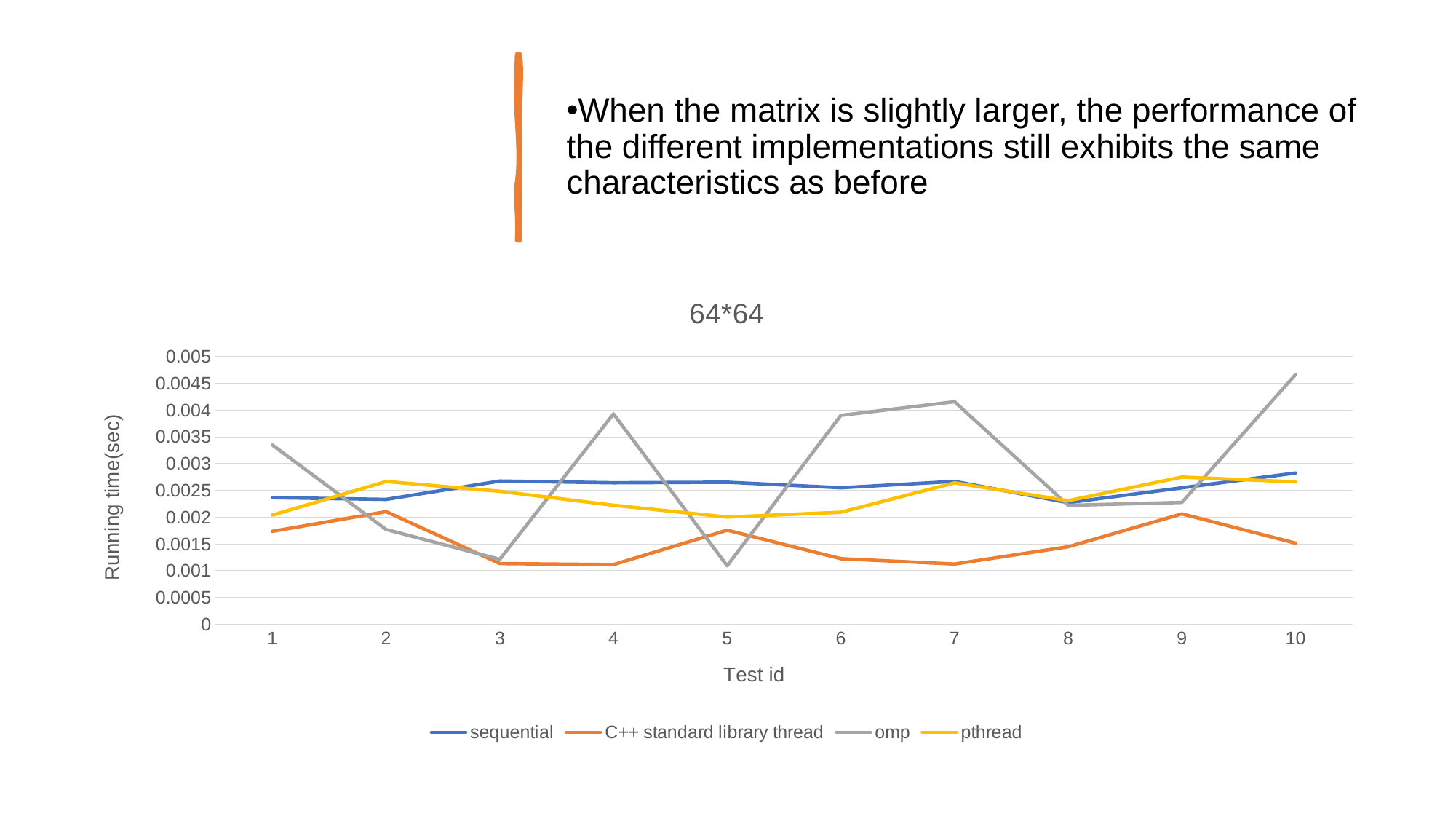

When the matrix is slightly larger, the performance of the different implementations still exhibits the same characteristics as before

### Chart: 64*64

| Category | sequential | C++ standard library thread | omp | pthread |
|---|---|---|---|---|
| 1 | 0.002367 | 0.001738 | 0.003351 | 0.002042 |
| 2 | 0.002335 | 0.002106 | 0.001772 | 0.002668 |
| 3 | 0.002677 | 0.001136 | 0.001215 | 0.002486 |
| 4 | 0.002645 | 0.001117 | 0.003932 | 0.002226 |
| 5 | 0.002655 | 0.001759 | 0.001095 | 0.002004 |
| 6 | 0.002552 | 0.001227 | 0.003905 | 0.002095 |
| 7 | 0.002671 | 0.001127 | 0.004159 | 0.002643 |
| 8 | 0.002274 | 0.001449 | 0.002223 | 0.002311 |
| 9 | 0.002551 | 0.002064 | 0.002279 | 0.002751 |
| 10 | 0.002827 | 0.001517 | 0.004668 | 0.002662 |